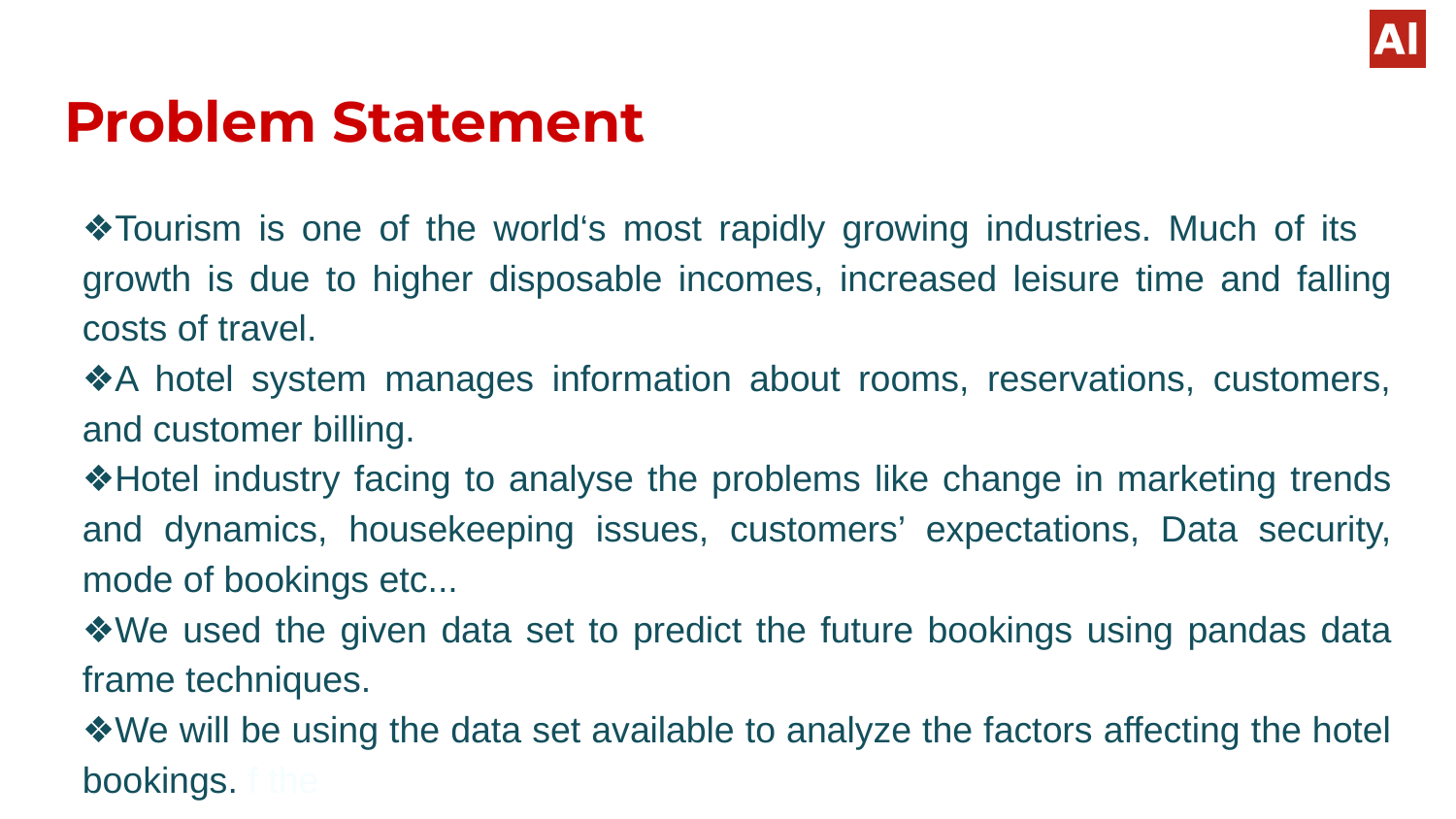

# Problem Statement
❖Tourism is one of the world‘s most rapidly growing industries. Much of its   growth is due to higher disposable incomes, increased leisure time and falling costs of travel.
❖A hotel system manages information about rooms, reservations, customers, and customer billing.
❖Hotel industry facing to analyse the problems like change in marketing trends and dynamics, housekeeping issues, customers’ expectations, Data security, mode of bookings etc...
❖We used the given data set to predict the future bookings using pandas data frame techniques.
❖We will be using the data set available to analyze the factors affecting the hotel bookings. f the